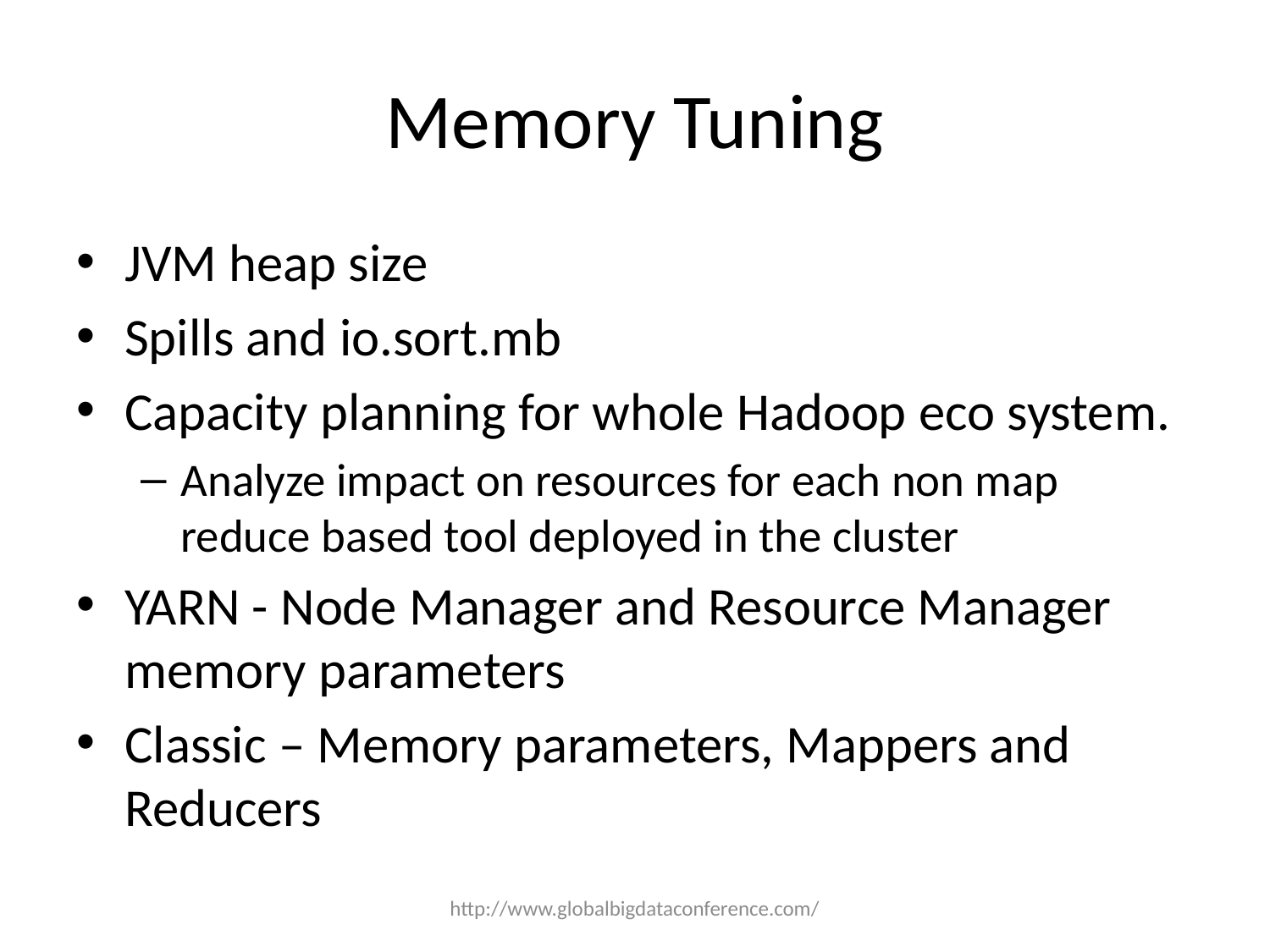

# Memory Tuning
JVM heap size
Spills and io.sort.mb
Capacity planning for whole Hadoop eco system.
Analyze impact on resources for each non map reduce based tool deployed in the cluster
YARN - Node Manager and Resource Manager memory parameters
Classic – Memory parameters, Mappers and Reducers
http://www.globalbigdataconference.com/